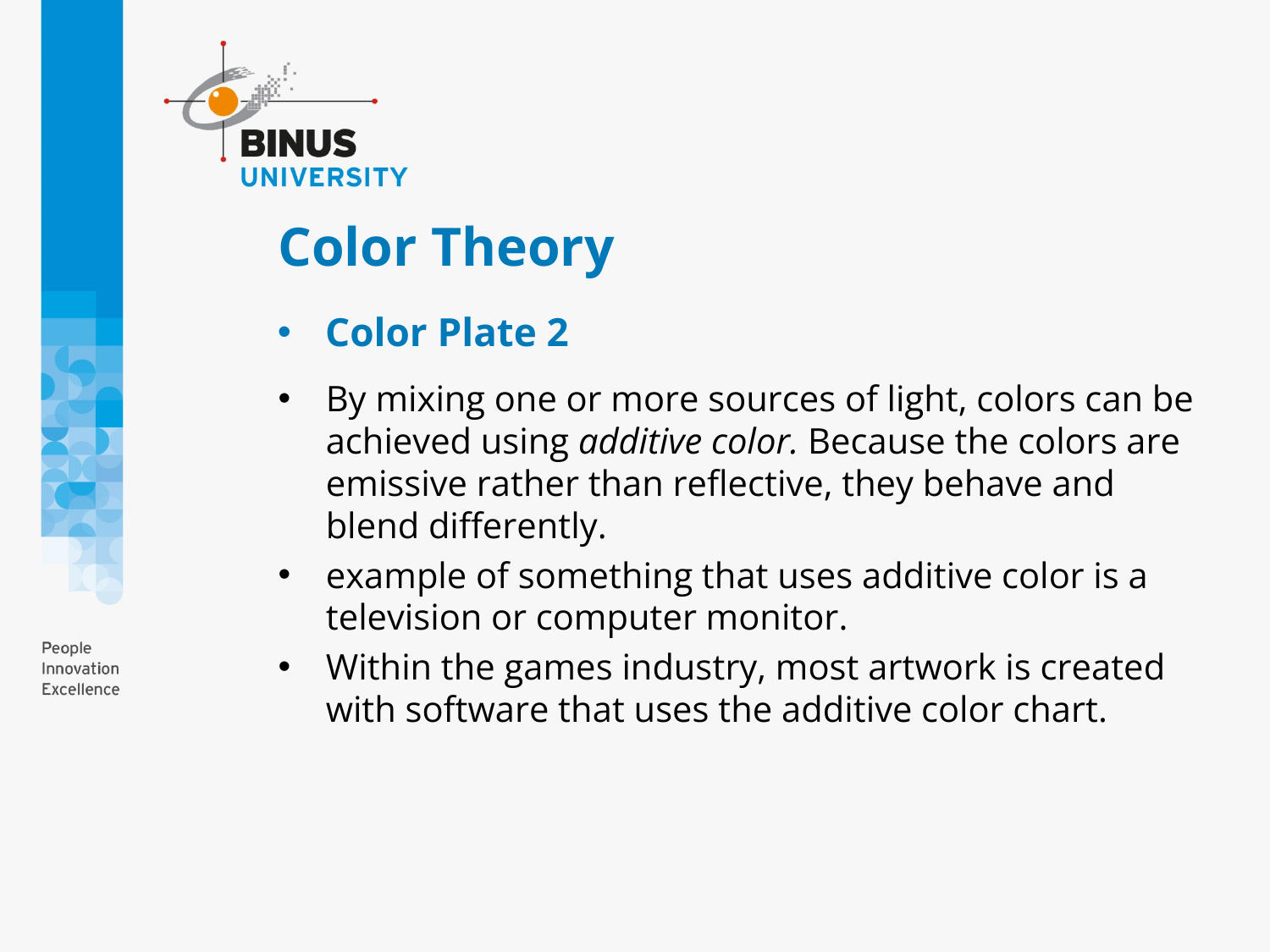

# Color Theory
Color Plate 2
By mixing one or more sources of light, colors can be achieved using additive color. Because the colors are emissive rather than reflective, they behave and blend differently.
example of something that uses additive color is a television or computer monitor.
Within the games industry, most artwork is created with software that uses the additive color chart.